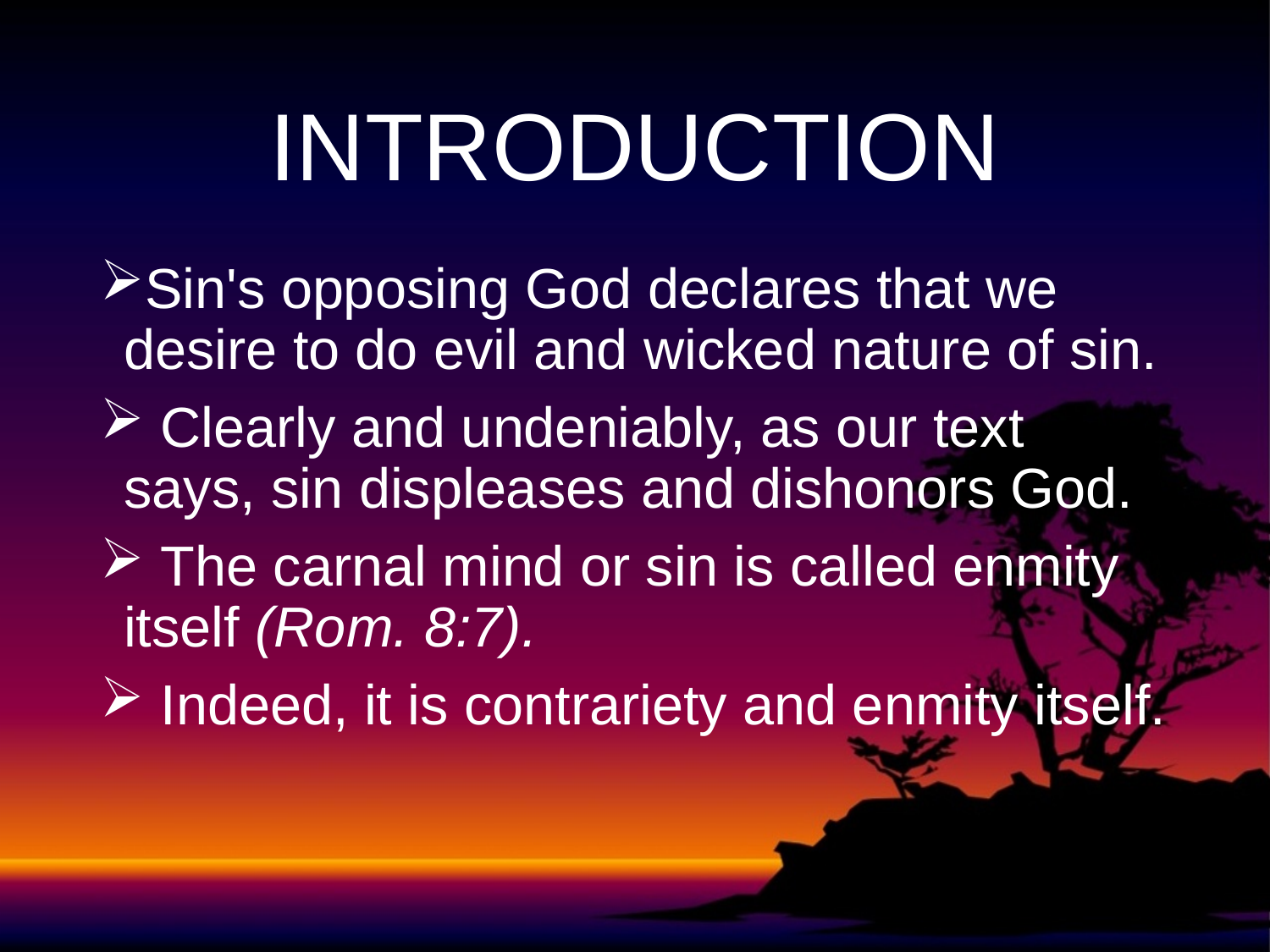

# INTRODUCTION
Sin's opposing God declares that we desire to do evil and wicked nature of sin.
 Clearly and undeniably, as our text says, sin displeases and dishonors God.
 The carnal mind or sin is called enmity itself (Rom. 8:7).
 Indeed, it is contrariety and enmity itself.